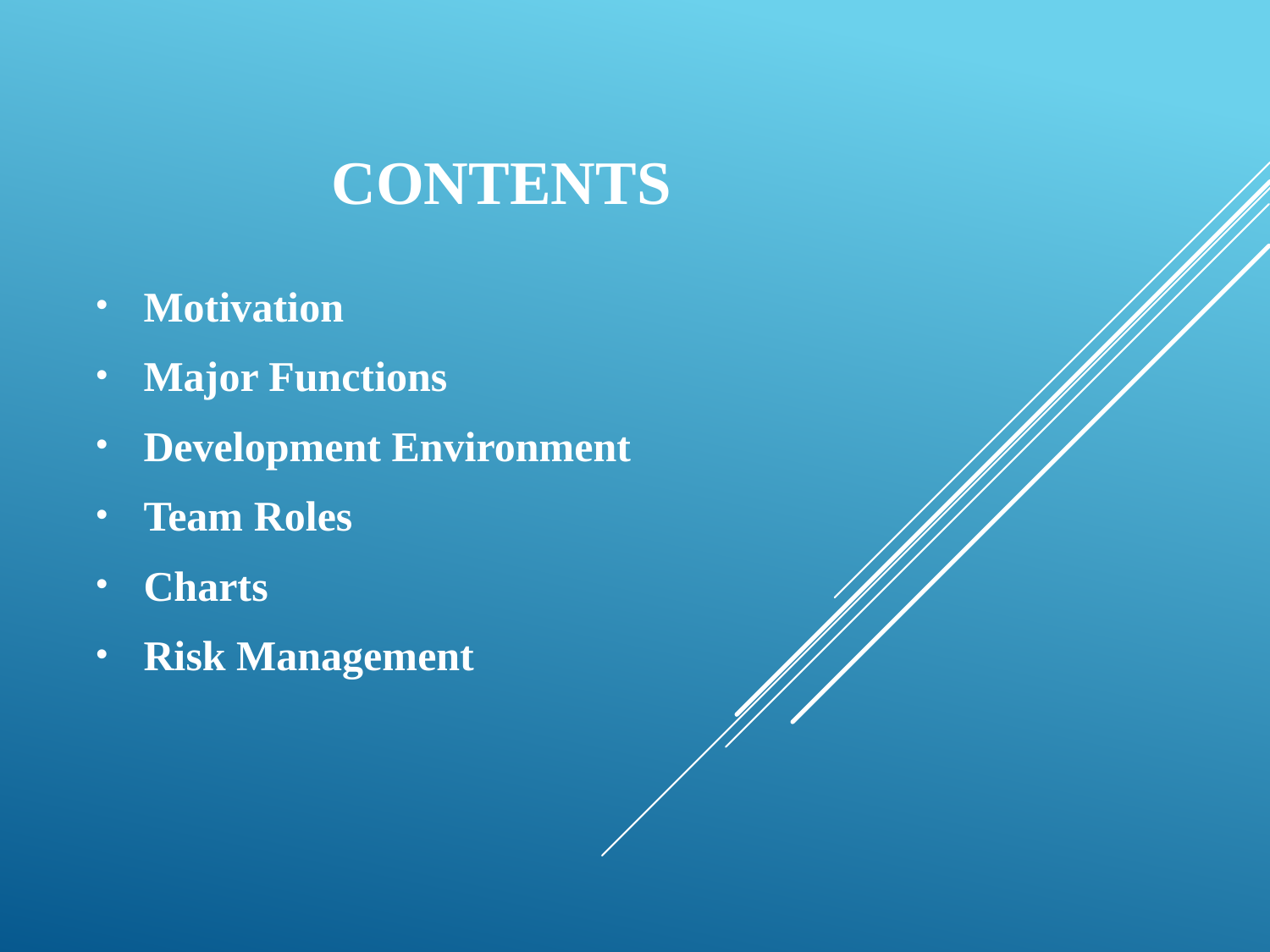

# Contents
Motivation
Major Functions
Development Environment
Team Roles
Charts
Risk Management